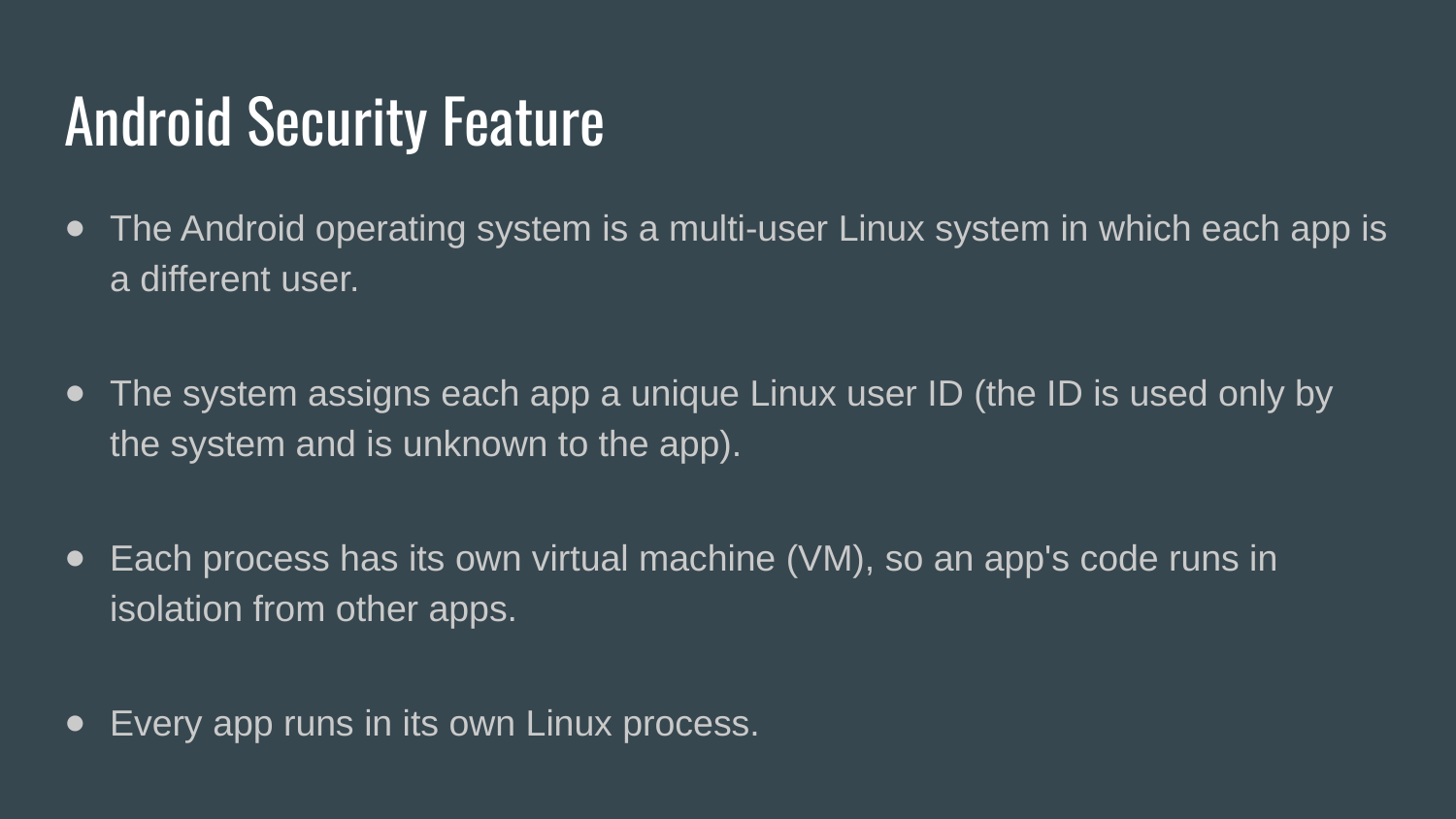

# Android Security Feature
The Android operating system is a multi-user Linux system in which each app is a different user.
The system assigns each app a unique Linux user ID (the ID is used only by the system and is unknown to the app).
Each process has its own virtual machine (VM), so an app's code runs in isolation from other apps.
Every app runs in its own Linux process.